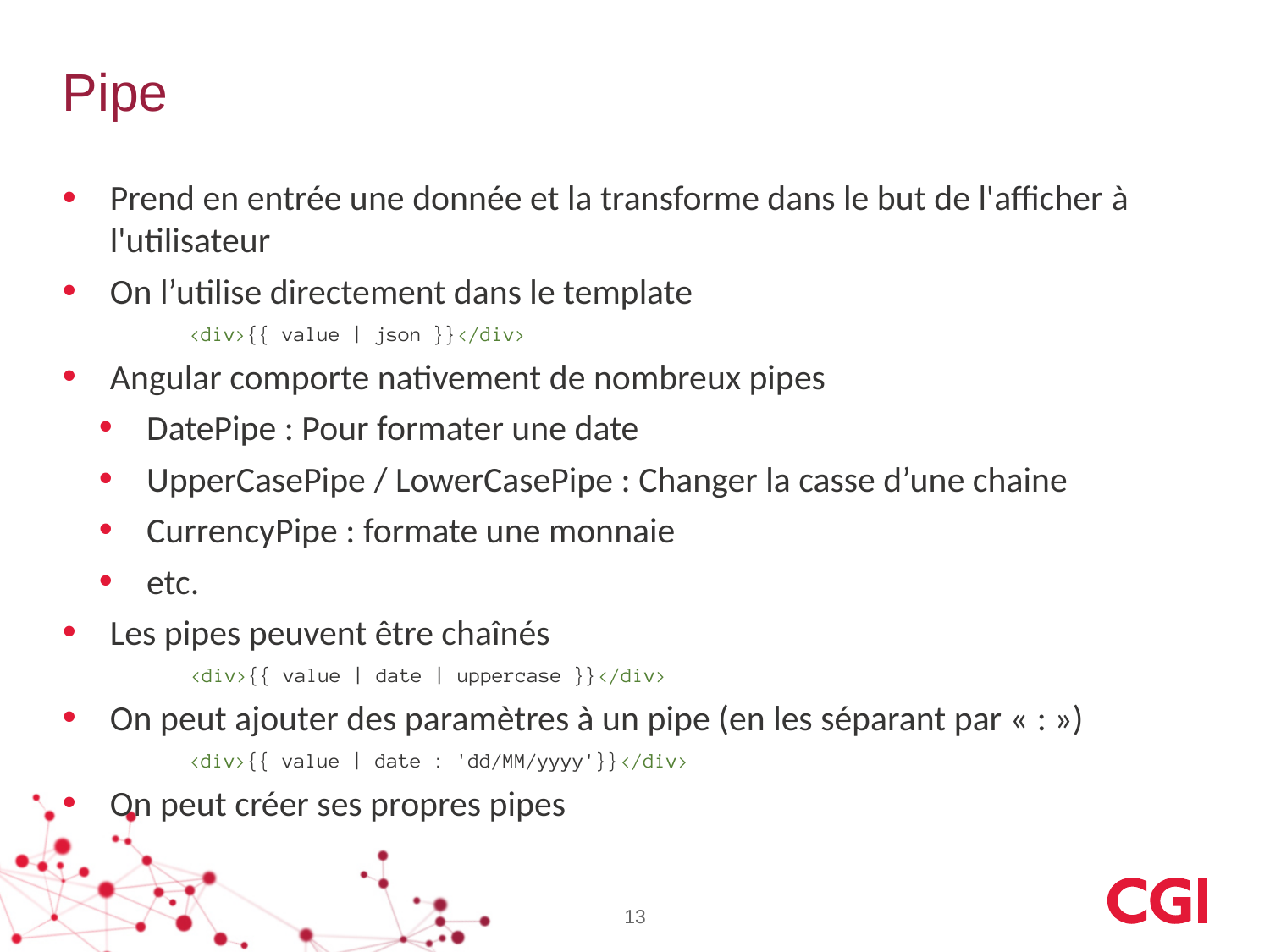

# Pipe
Prend en entrée une donnée et la transforme dans le but de l'afficher à l'utilisateur
On l’utilise directement dans le template
	<div>{{ value | json }}</div>
Angular comporte nativement de nombreux pipes
DatePipe : Pour formater une date
UpperCasePipe / LowerCasePipe : Changer la casse d’une chaine
CurrencyPipe : formate une monnaie
etc.
Les pipes peuvent être chaînés
           <div>{{ value | date | uppercase }}</div>
On peut ajouter des paramètres à un pipe (en les séparant par « : »)
	<div>{{ value | date : 'dd/MM/yyyy'}}</div>
On peut créer ses propres pipes

13